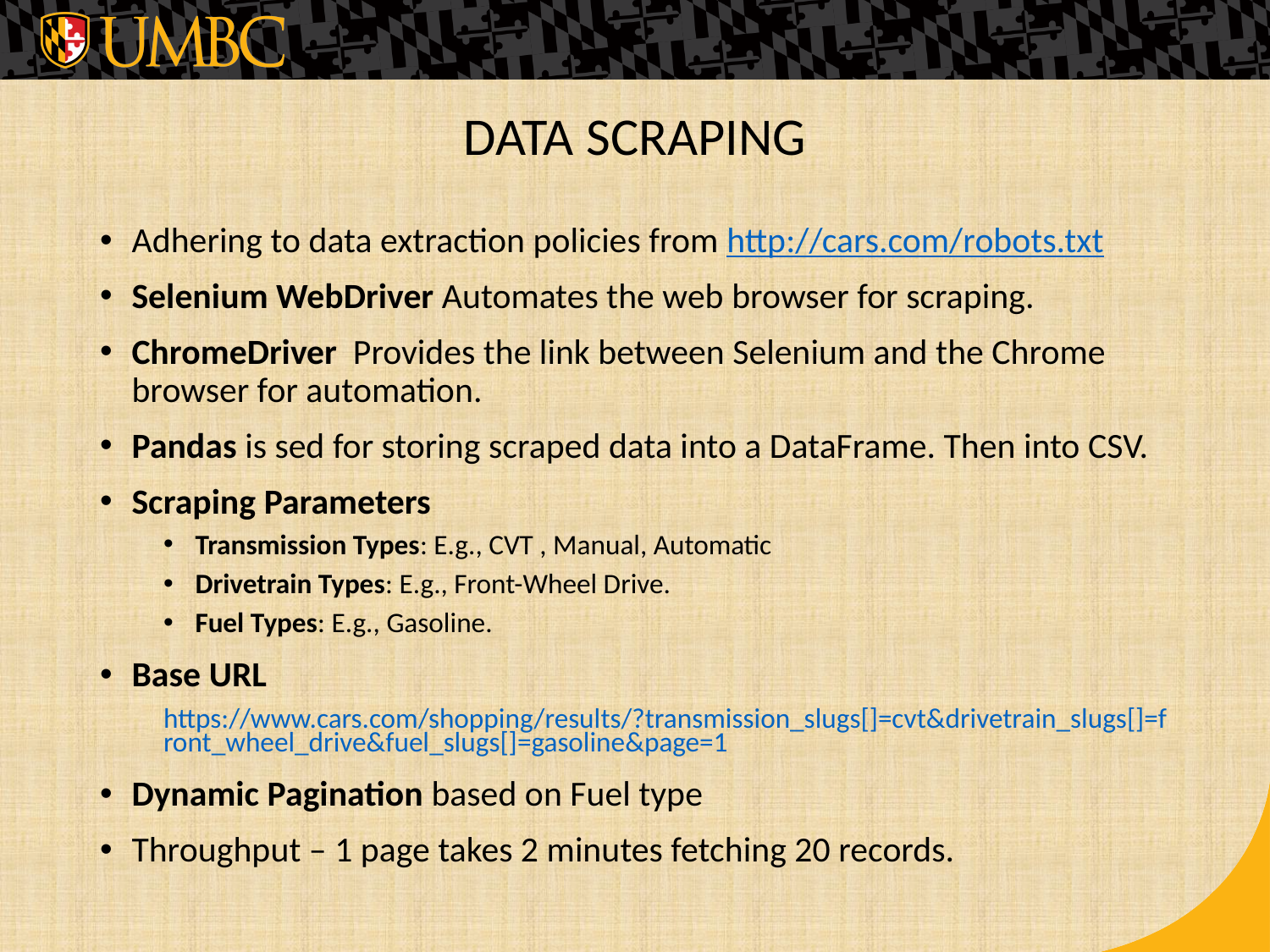

# DATA SCRAPING
Adhering to data extraction policies from http://cars.com/robots.txt
Selenium WebDriver Automates the web browser for scraping.
ChromeDriver  Provides the link between Selenium and the Chrome browser for automation.
Pandas is sed for storing scraped data into a DataFrame. Then into CSV.
Scraping Parameters
Transmission Types: E.g., CVT , Manual, Automatic
Drivetrain Types: E.g., Front-Wheel Drive.
Fuel Types: E.g., Gasoline.
Base URL
https://www.cars.com/shopping/results/?transmission_slugs[]=cvt&drivetrain_slugs[]=front_wheel_drive&fuel_slugs[]=gasoline&page=1
Dynamic Pagination based on Fuel type
Throughput – 1 page takes 2 minutes fetching 20 records.